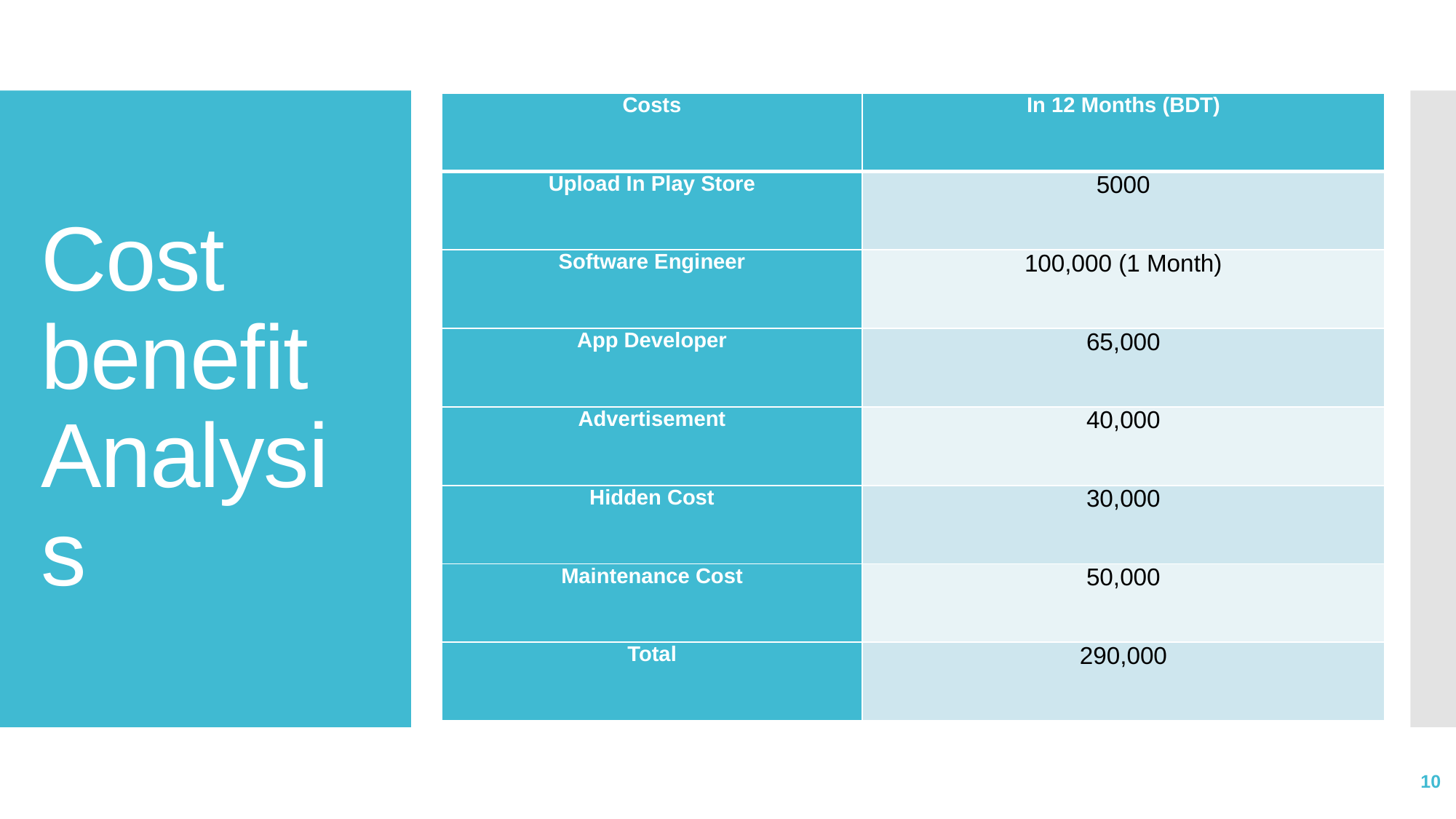

| Costs | In 12 Months (BDT) |
| --- | --- |
| Upload In Play Store | 5000 |
| Software Engineer | 100,000 (1 Month) |
| App Developer | 65,000 |
| Advertisement | 40,000 |
| Hidden Cost | 30,000 |
| Maintenance Cost | 50,000 |
| Total | 290,000 |
# Cost benefit Analysis
10